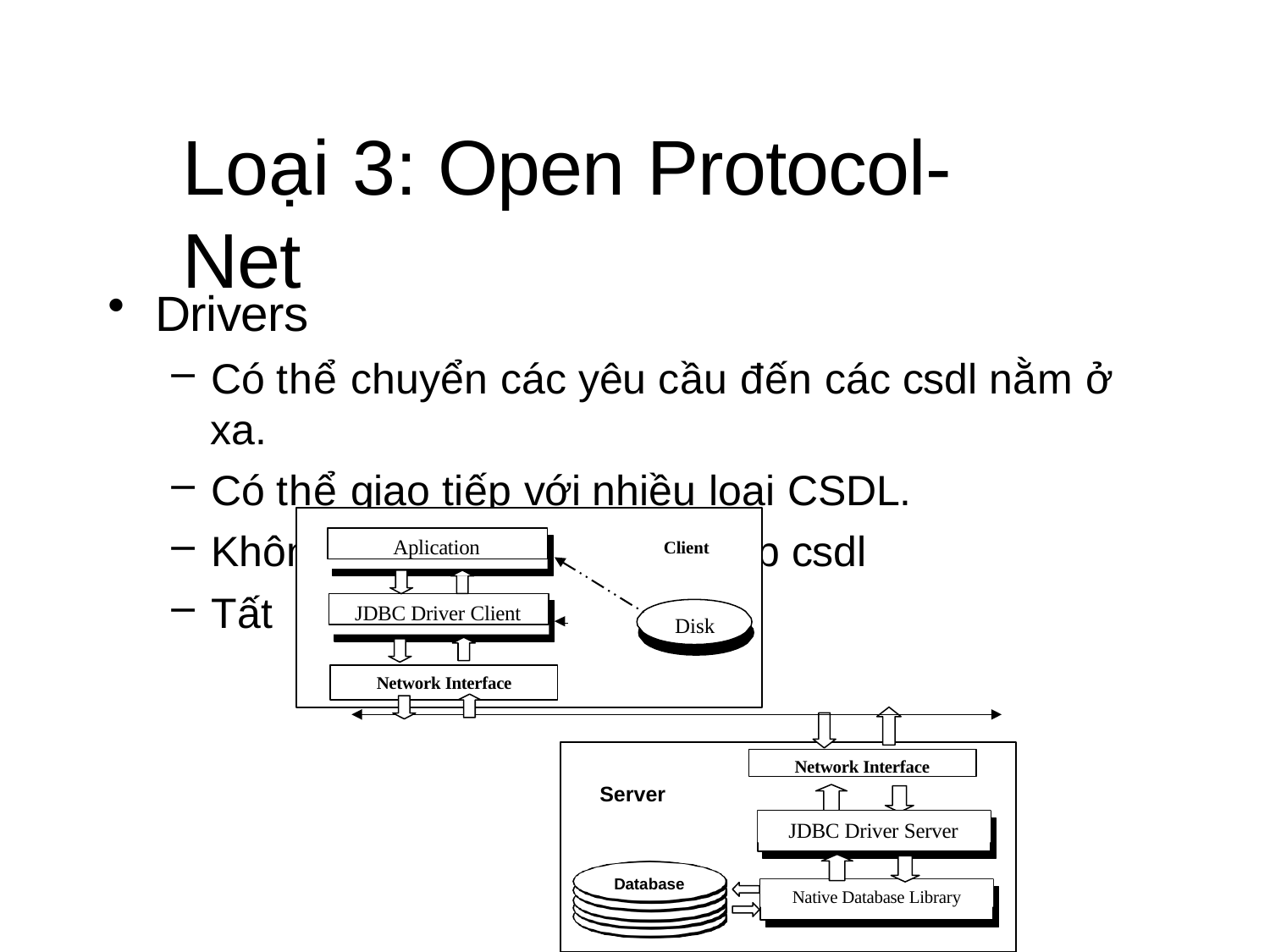

# Loại 3: Open Protocol-Net
Drivers
Có thể chuyển các yêu cầu đến các csdl nằm ở
xa.
Có thể giao tiếp với nhiều loại CSDL.
ng phải của nhà cung cấ  cả bằng mã java

Khô
Tất
p csdl

Aplication
Client

JDBC Driver Client

Disk

Network Interface

Network Interface
Server

JDBC Driver Server

Database

Native Database Library